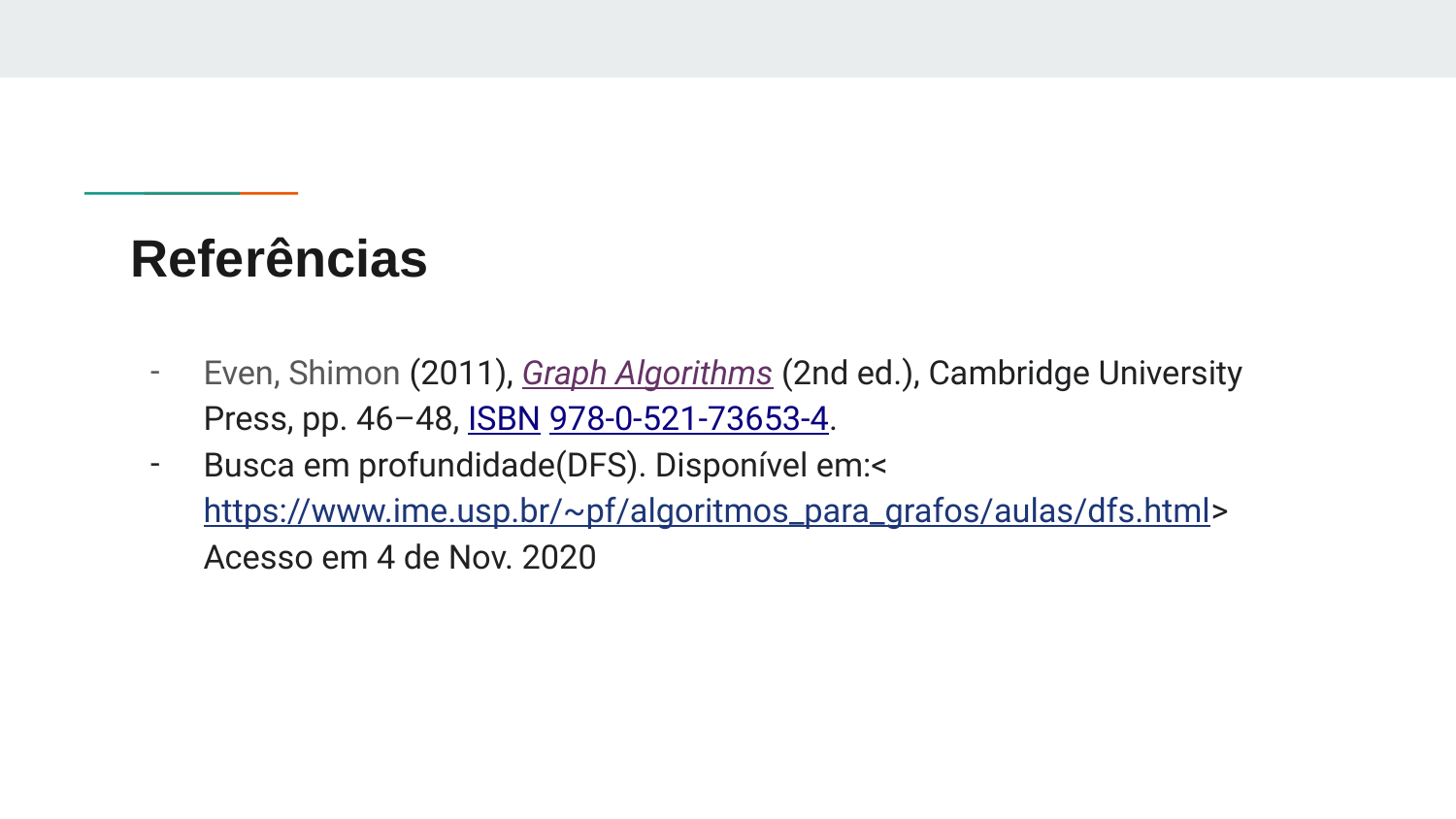

# Referências
Even, Shimon (2011), Graph Algorithms (2nd ed.), Cambridge University Press, pp. 46–48, ISBN 978-0-521-73653-4.
Busca em profundidade(DFS). Disponível em:<https://www.ime.usp.br/~pf/algoritmos_para_grafos/aulas/dfs.html> Acesso em 4 de Nov. 2020